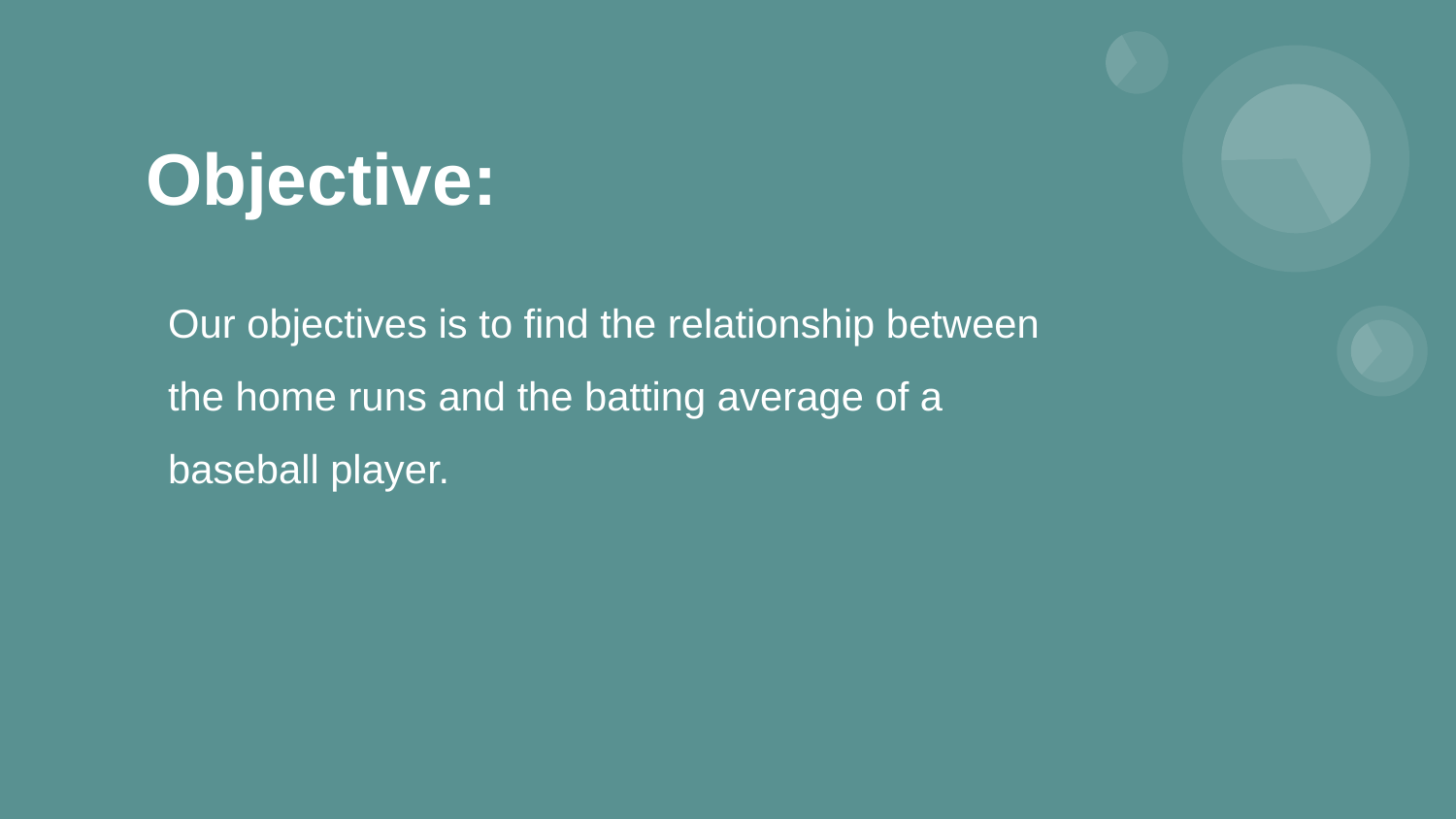

# Objective:
Our objectives is to find the relationship between the home runs and the batting average of a baseball player.